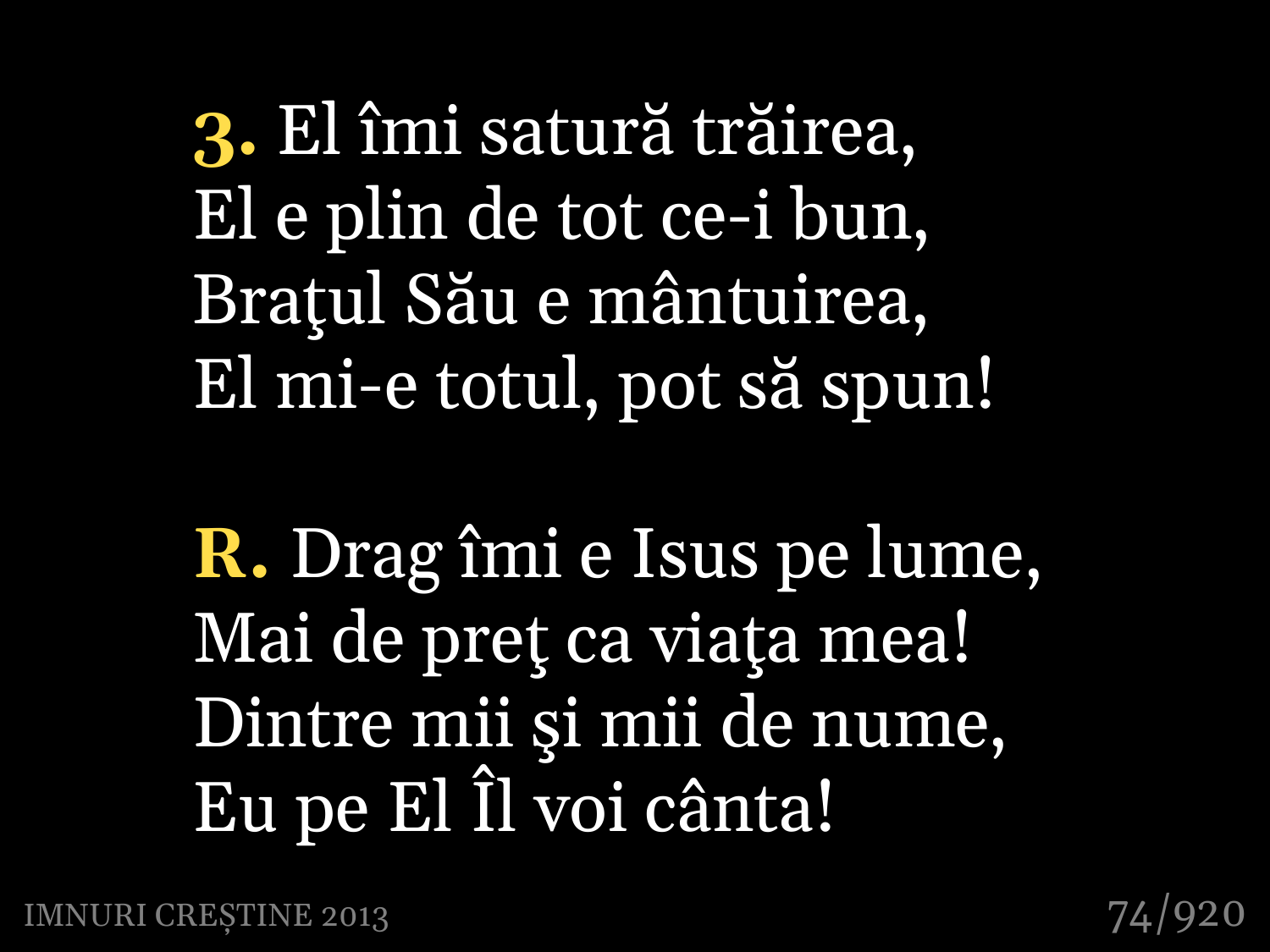

3. El îmi satură trăirea,
El e plin de tot ce-i bun,
Braţul Său e mântuirea,
El mi-e totul, pot să spun!

R. Drag îmi e Isus pe lume,
Mai de preţ ca viaţa mea!
Dintre mii şi mii de nume,
Eu pe El Îl voi cânta!
74/920
IMNURI CREȘTINE 2013